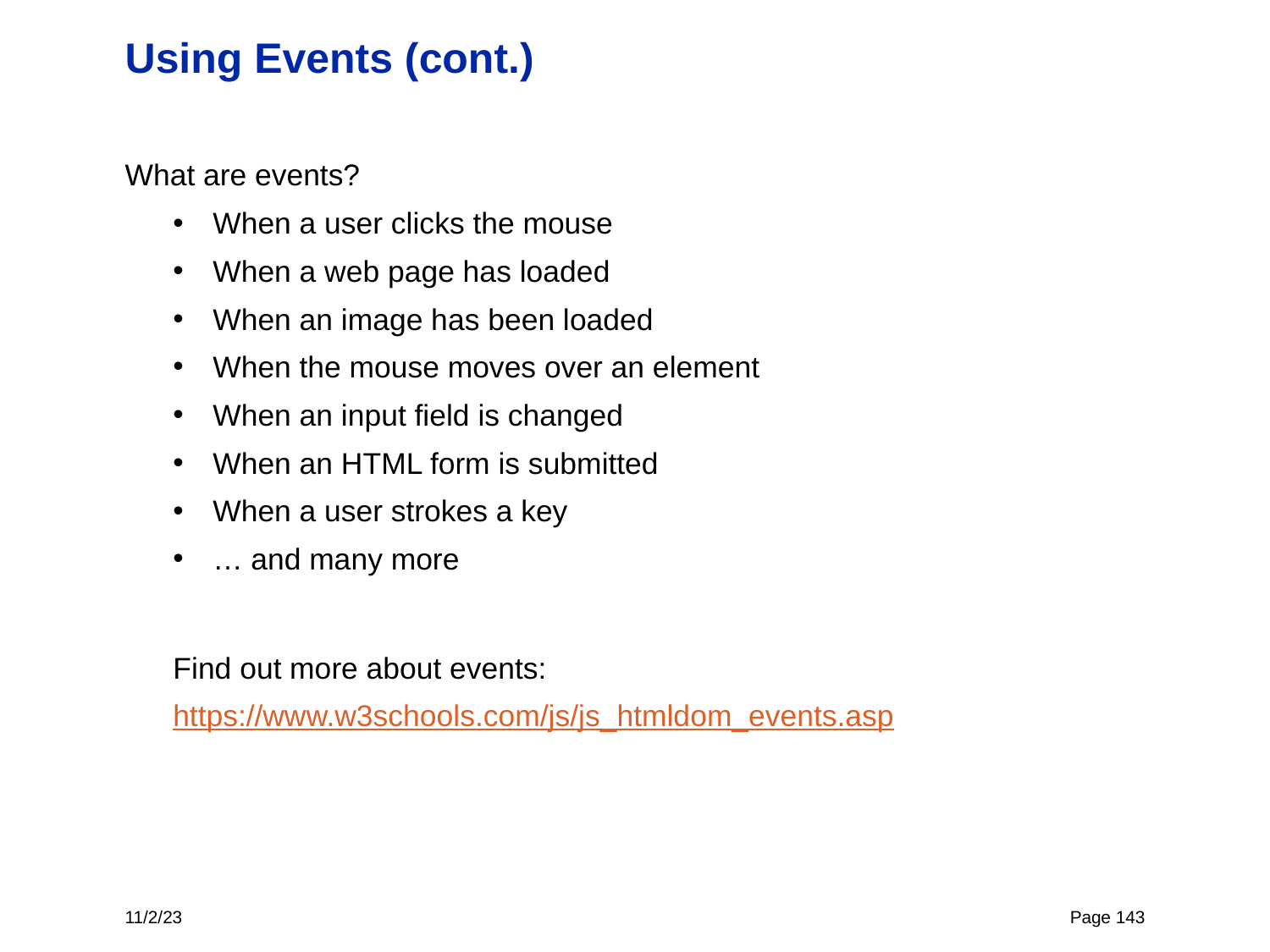

# Using Events (cont.)
What are events?
When a user clicks the mouse
When a web page has loaded
When an image has been loaded
When the mouse moves over an element
When an input field is changed
When an HTML form is submitted
When a user strokes a key
… and many more

Find out more about events:
https://www.w3schools.com/js/js_htmldom_events.asp

11/2/23

Page 143